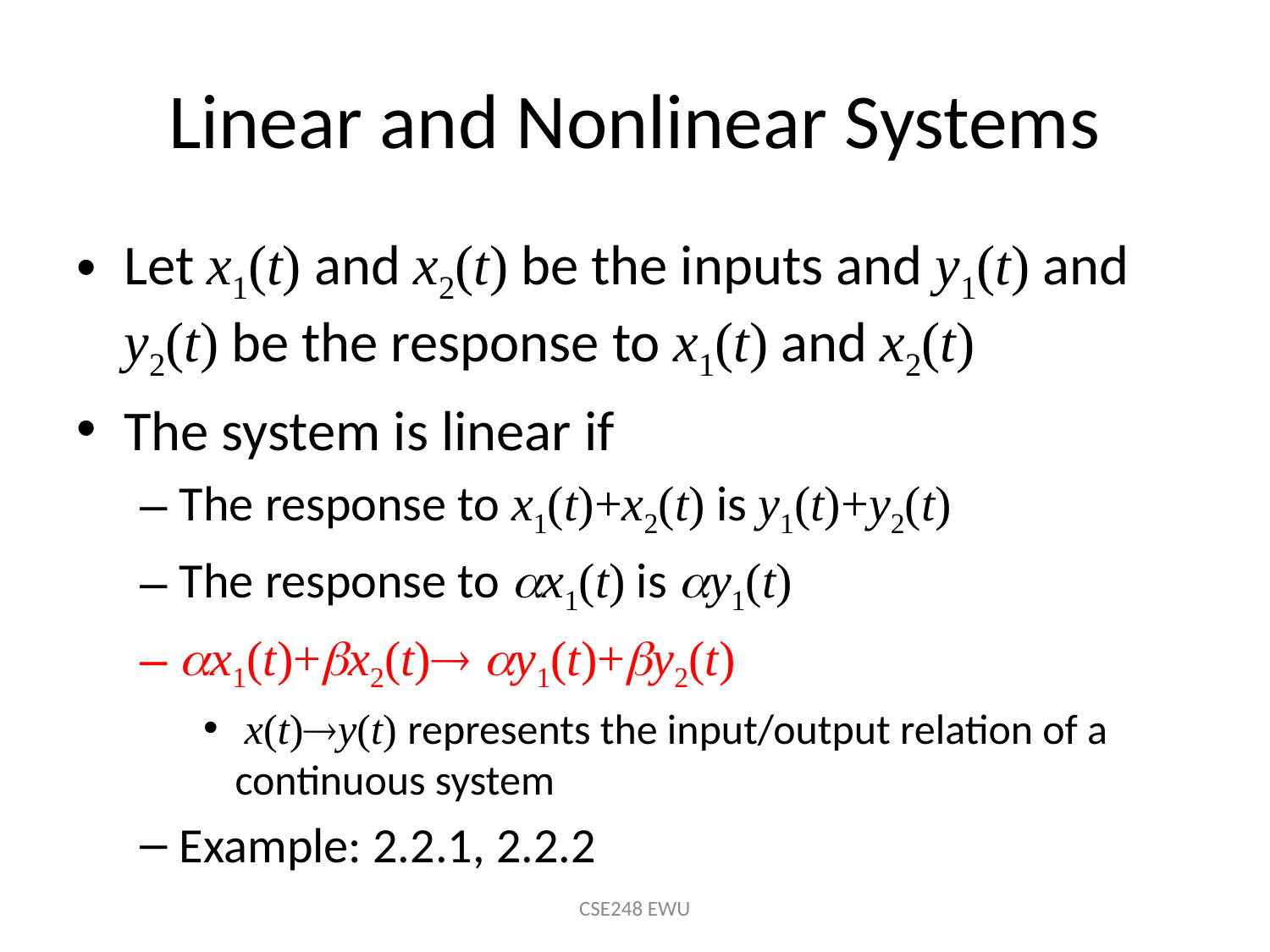

# Linear and Nonlinear Systems
Let x1(t) and x2(t) be the inputs and y1(t) and y2(t) be the response to x1(t) and x2(t)
The system is linear if
The response to x1(t)+x2(t) is y1(t)+y2(t)
The response to αx1(t) is αy1(t)
αx1(t)+βx2(t)→ αy1(t)+βy2(t)
 x(t)→y(t) represents the input/output relation of a continuous system
Example: 2.2.1, 2.2.2

CSE248 EWU